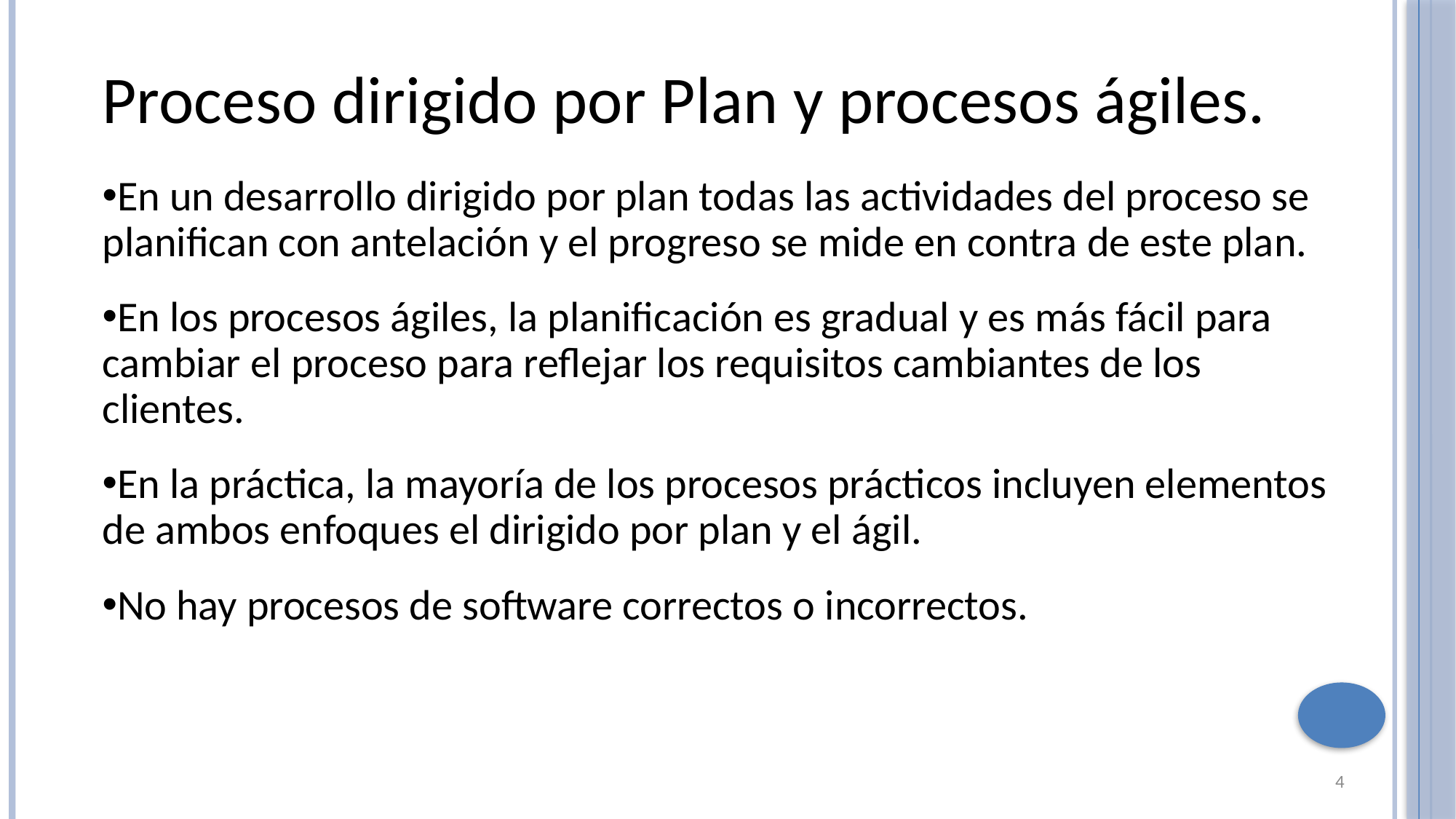

Proceso dirigido por Plan y procesos ágiles.
En un desarrollo dirigido por plan todas las actividades del proceso se planifican con antelación y el progreso se mide en contra de este plan.

En los procesos ágiles, la planificación es gradual y es más fácil para cambiar el proceso para reflejar los requisitos cambiantes de los clientes.

En la práctica, la mayoría de los procesos prácticos incluyen elementos de ambos enfoques el dirigido por plan y el ágil.

No hay procesos de software correctos o incorrectos.
4